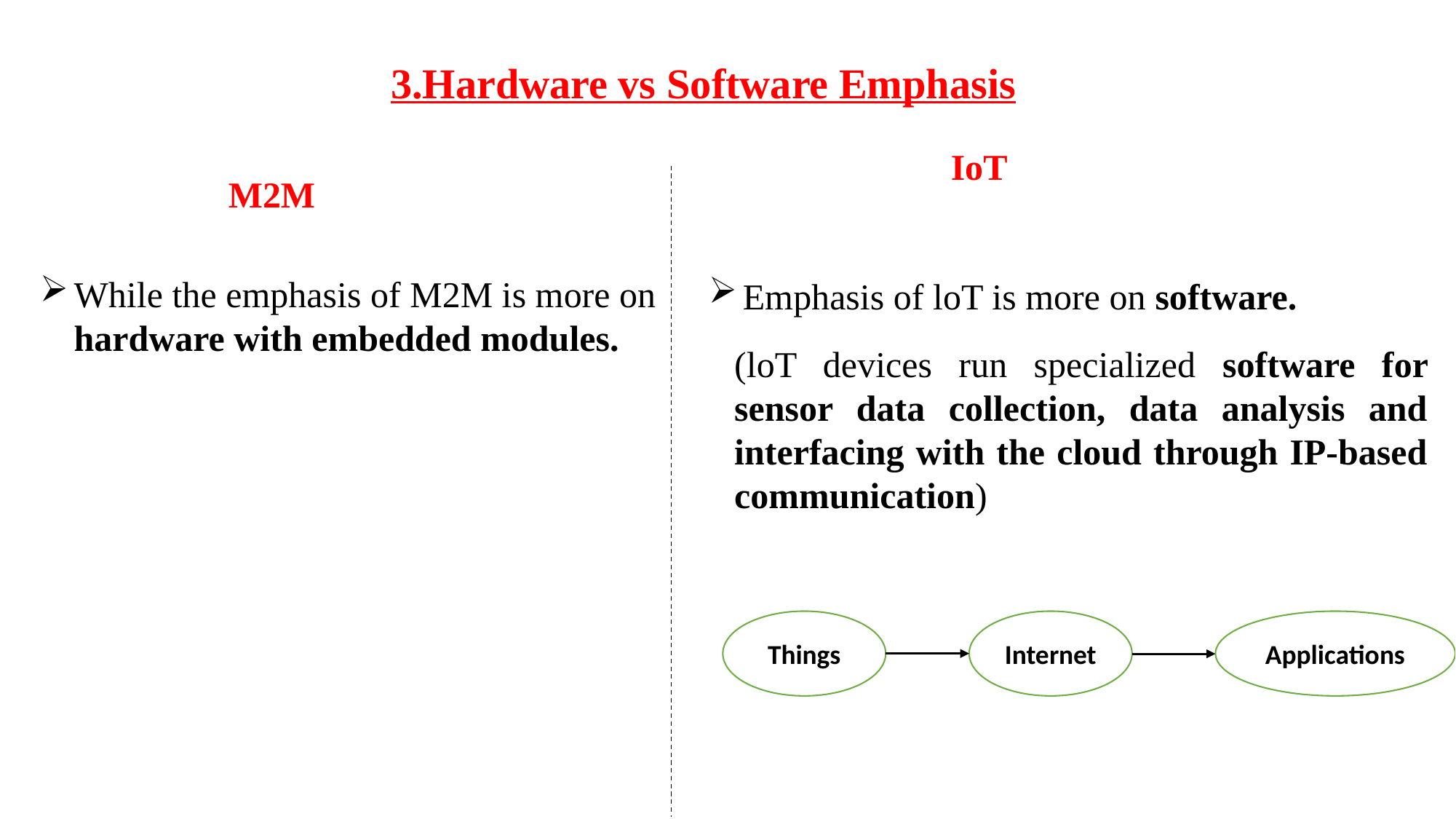

3.Hardware vs Software Emphasis
IoT
M2M
While the emphasis of M2M is more on hardware with embedded modules.
Emphasis of loT is more on software.
(loT devices run specialized software for sensor data collection, data analysis and interfacing with the cloud through IP-based communication)
Things
Internet
Applications